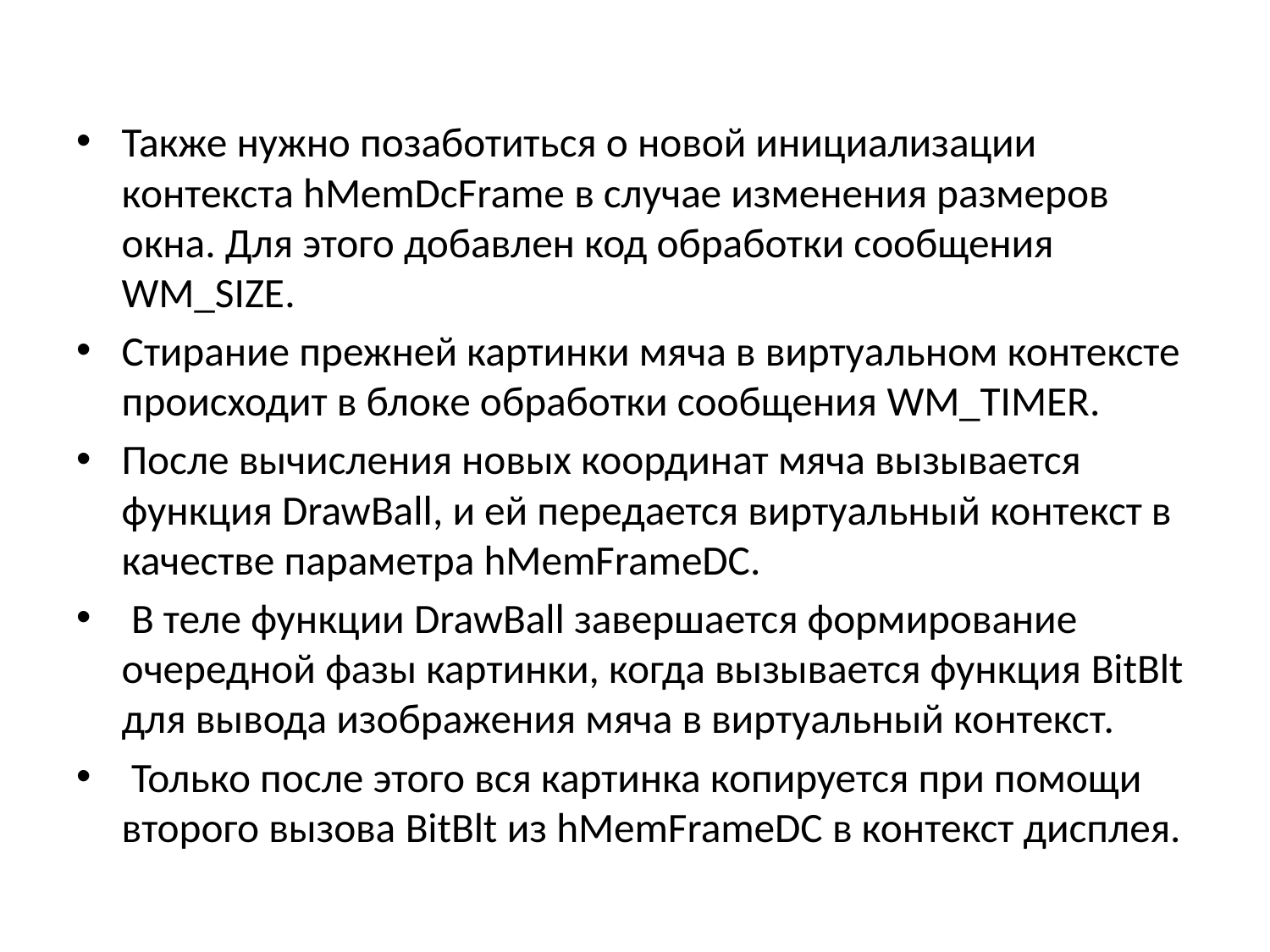

Также нужно позаботиться о новой инициализации контекста hMemDcFrame в случае изменения размеров окна. Для этого добавлен код обработки сообщения WM_SIZE.
Стирание прежней картинки мяча в виртуальном контексте происходит в блоке обработки сообщения WM_TIMER.
После вычисления новых координат мяча вызывается функция DrawBall, и ей передается виртуальный контекст в качестве параметра hMemFrameDC.
 В теле функции DrawBall завершается формирование очередной фазы картинки, когда вызывается функция BitBlt для вывода изображения мяча в виртуальный контекст.
 Только после этого вся картинка копируется при помощи второго вызова BitBlt из hMemFrameDC в контекст дисплея.